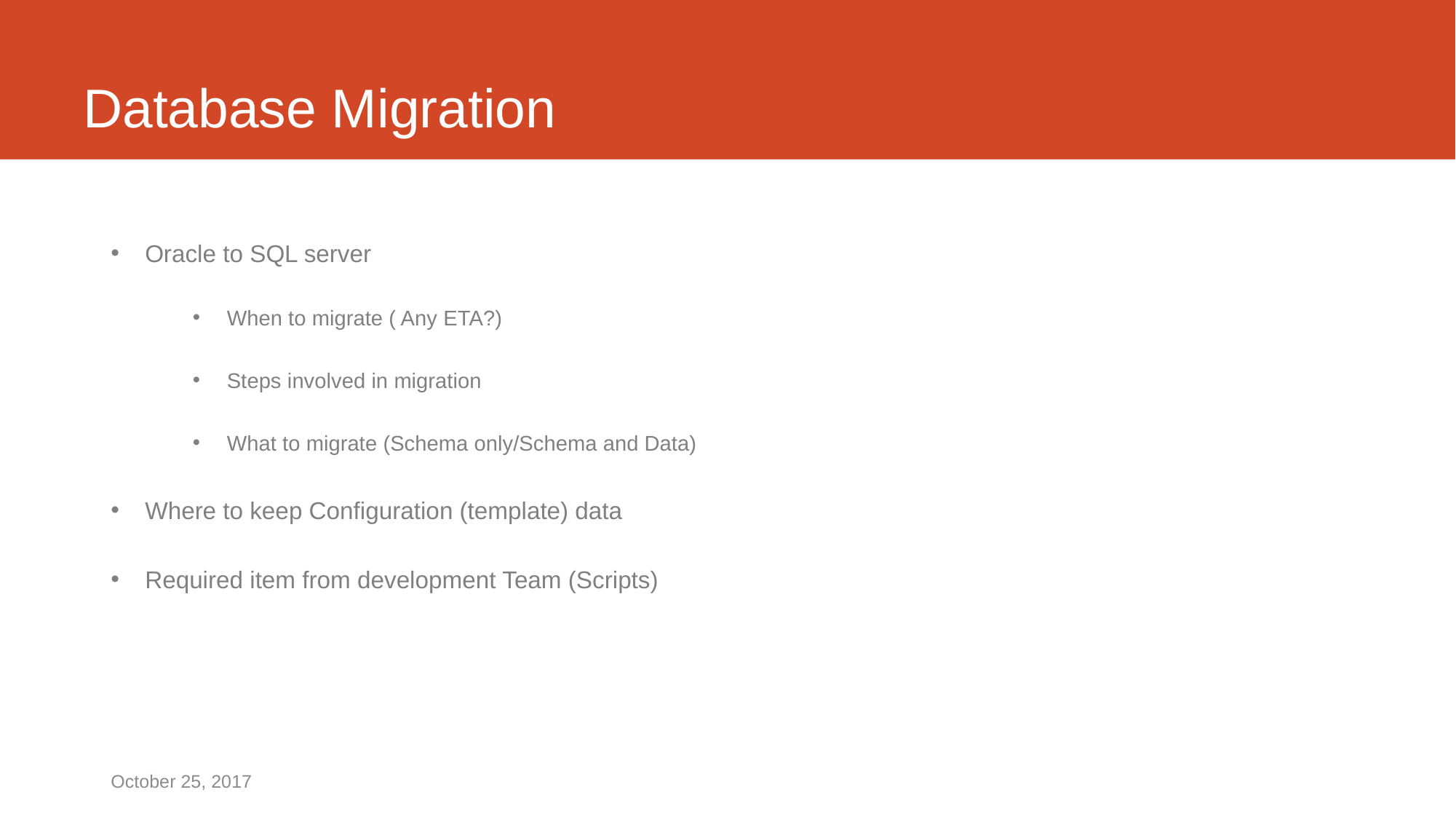

# Database Migration
Oracle to SQL server
When to migrate ( Any ETA?)
Steps involved in migration
What to migrate (Schema only/Schema and Data)
Where to keep Configuration (template) data
Required item from development Team (Scripts)

October 25, 2017